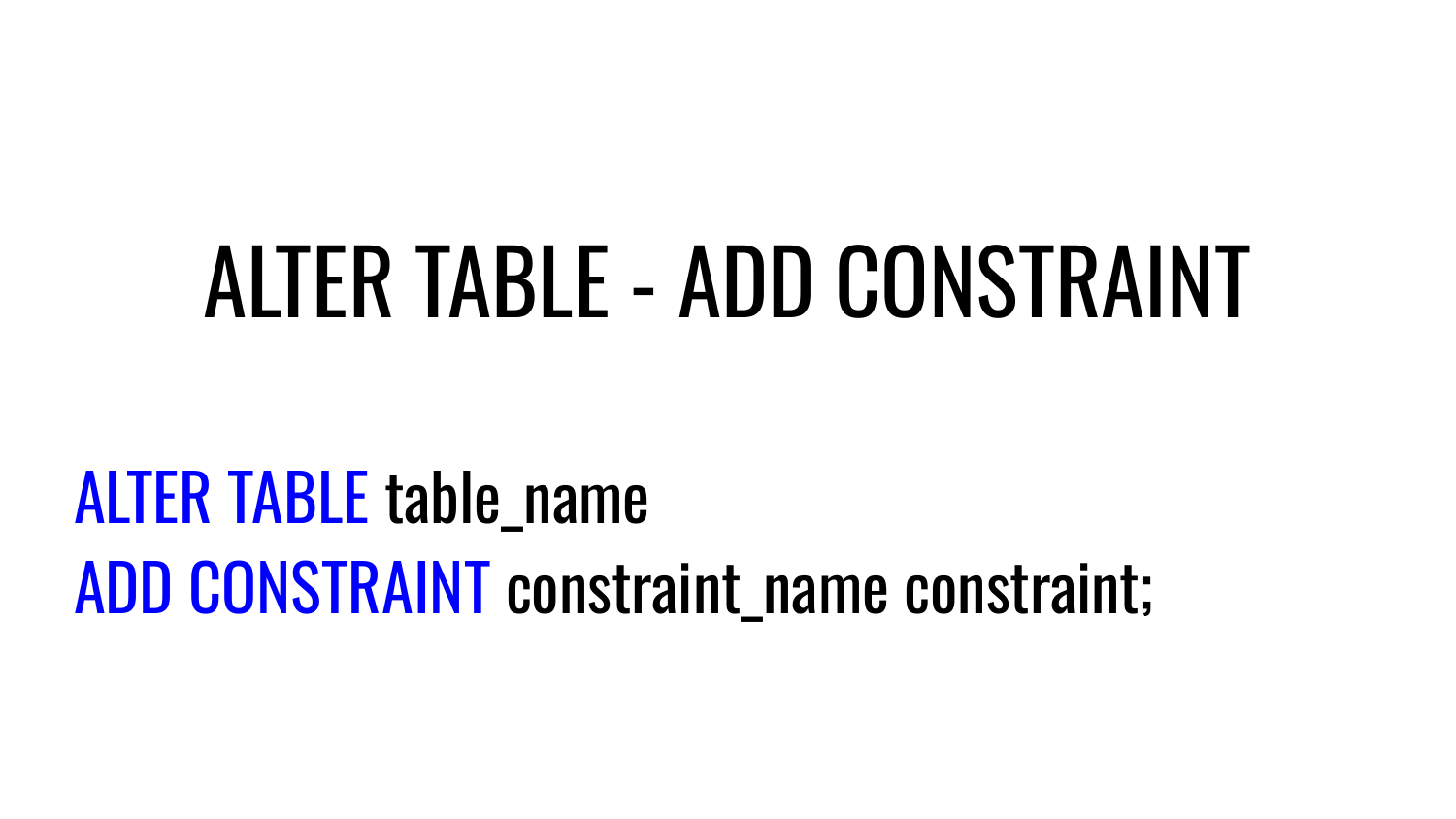

# ALTER TABLE - ADD CONSTRAINT
ALTER TABLE table_name
ADD CONSTRAINT constraint_name constraint;